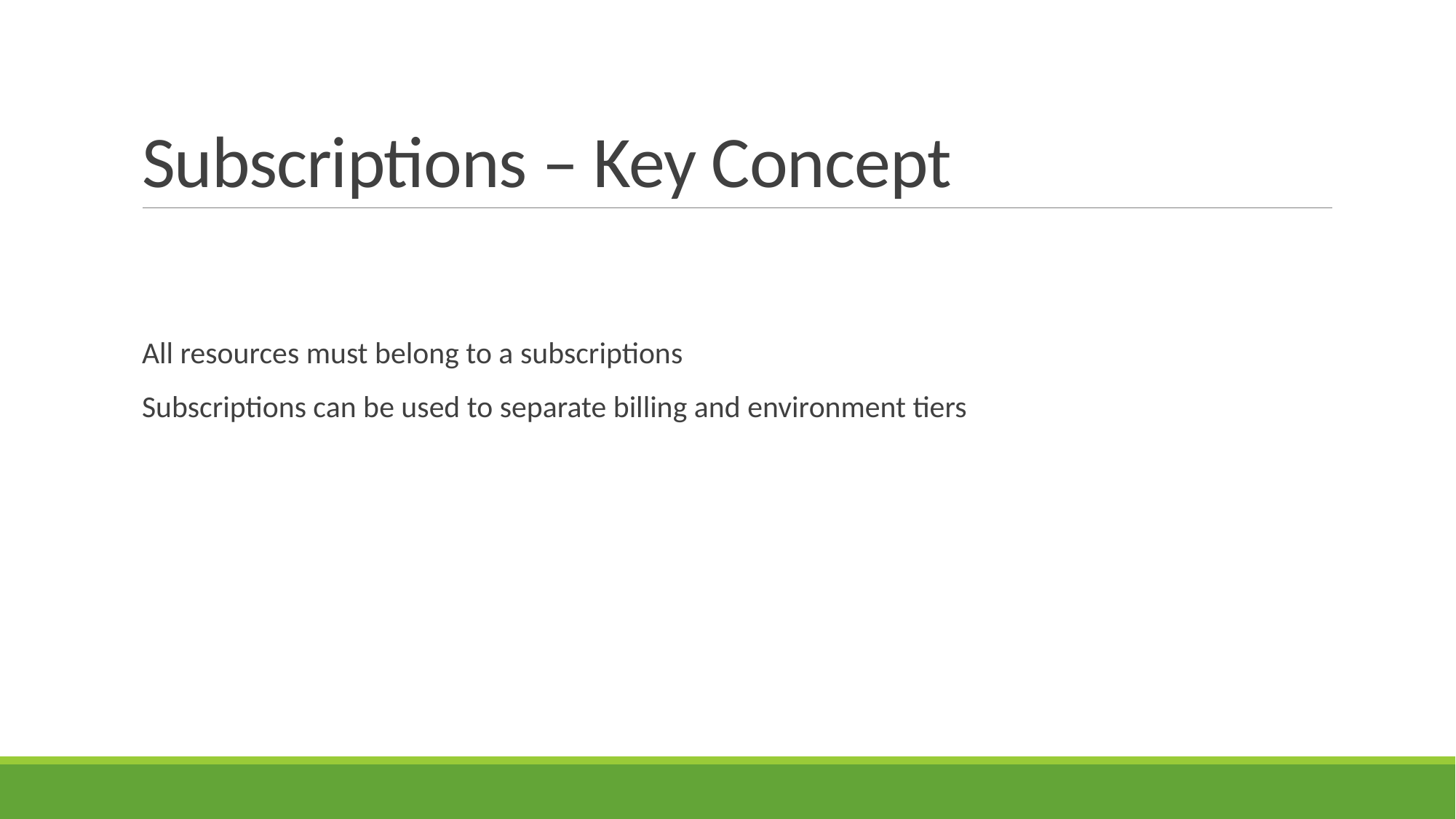

# Subscriptions – Key Concept

All resources must belong to a subscriptions
Subscriptions can be used to separate billing and environment tiers